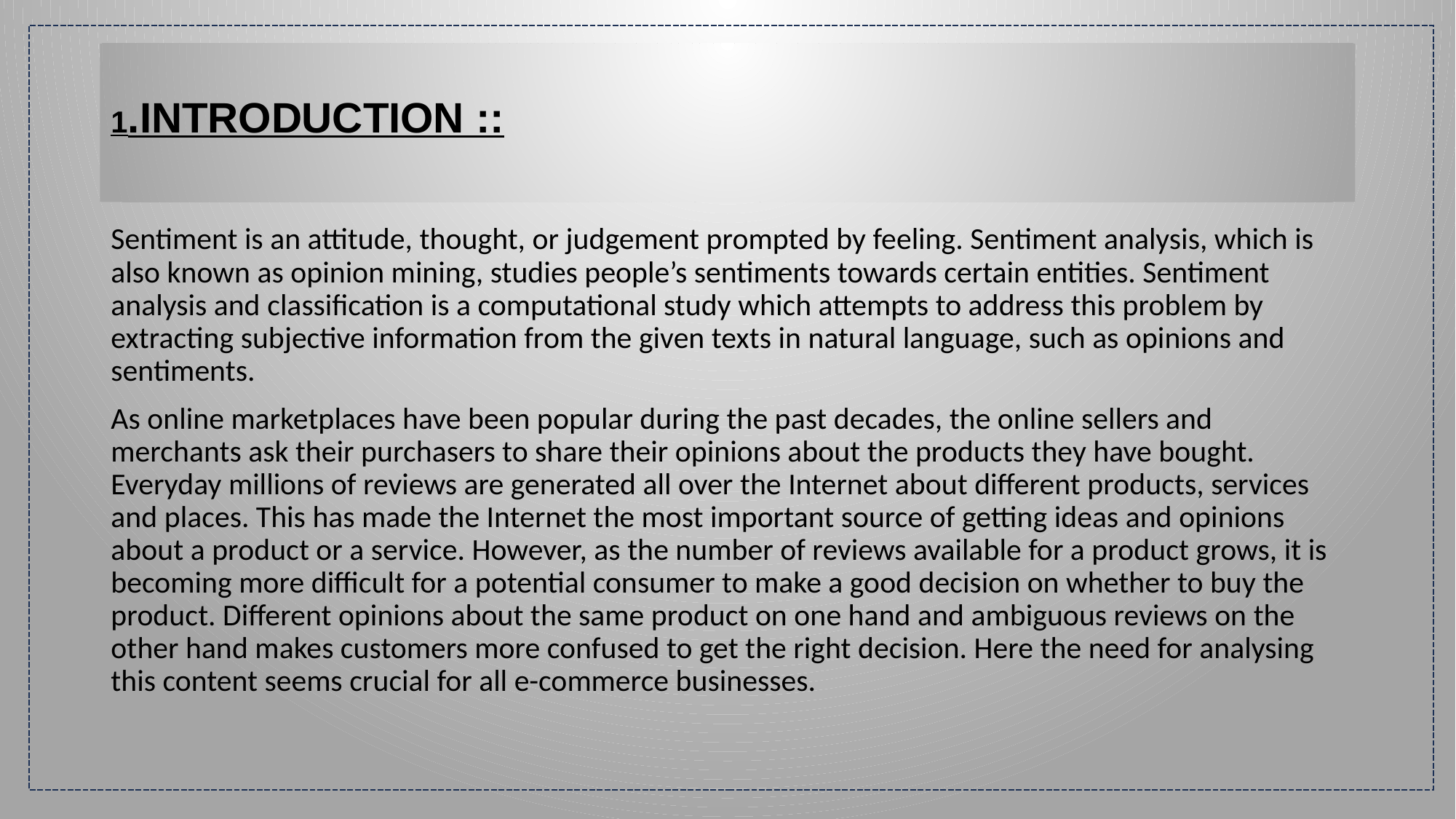

# 1.INTRODUCTION ::
Sentiment is an attitude, thought, or judgement prompted by feeling. Sentiment analysis, which is also known as opinion mining, studies people’s sentiments towards certain entities. Sentiment analysis and classification is a computational study which attempts to address this problem by extracting subjective information from the given texts in natural language, such as opinions and sentiments.
As online marketplaces have been popular during the past decades, the online sellers and merchants ask their purchasers to share their opinions about the products they have bought. Everyday millions of reviews are generated all over the Internet about different products, services and places. This has made the Internet the most important source of getting ideas and opinions about a product or a service. However, as the number of reviews available for a product grows, it is becoming more difficult for a potential consumer to make a good decision on whether to buy the product. Different opinions about the same product on one hand and ambiguous reviews on the other hand makes customers more confused to get the right decision. Here the need for analysing this content seems crucial for all e-commerce businesses.